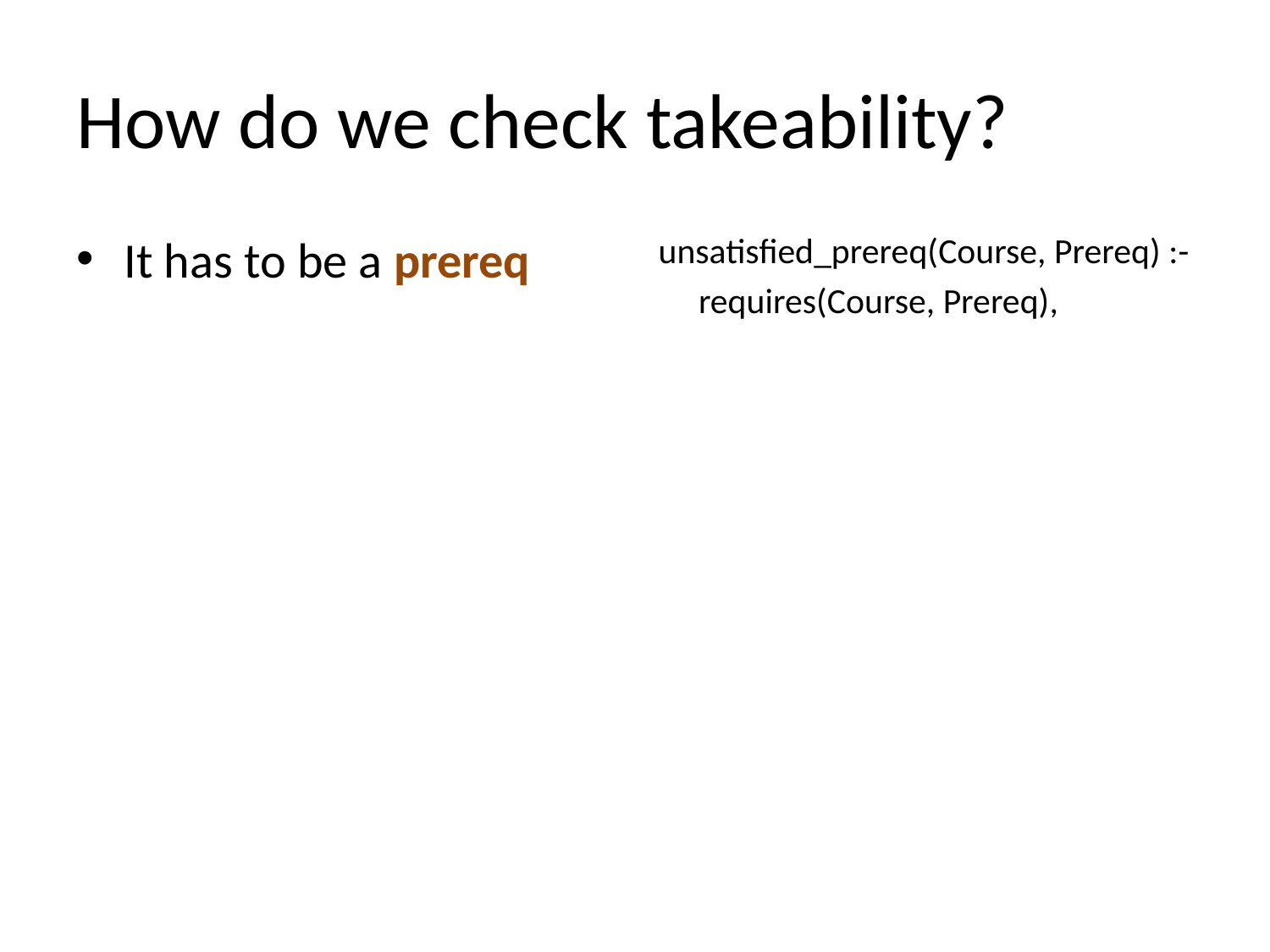

# How do we check takeability?
It has to be a prereq
unsatisfied_prereq(Course, Prereq) :-
     requires(Course, Prereq),